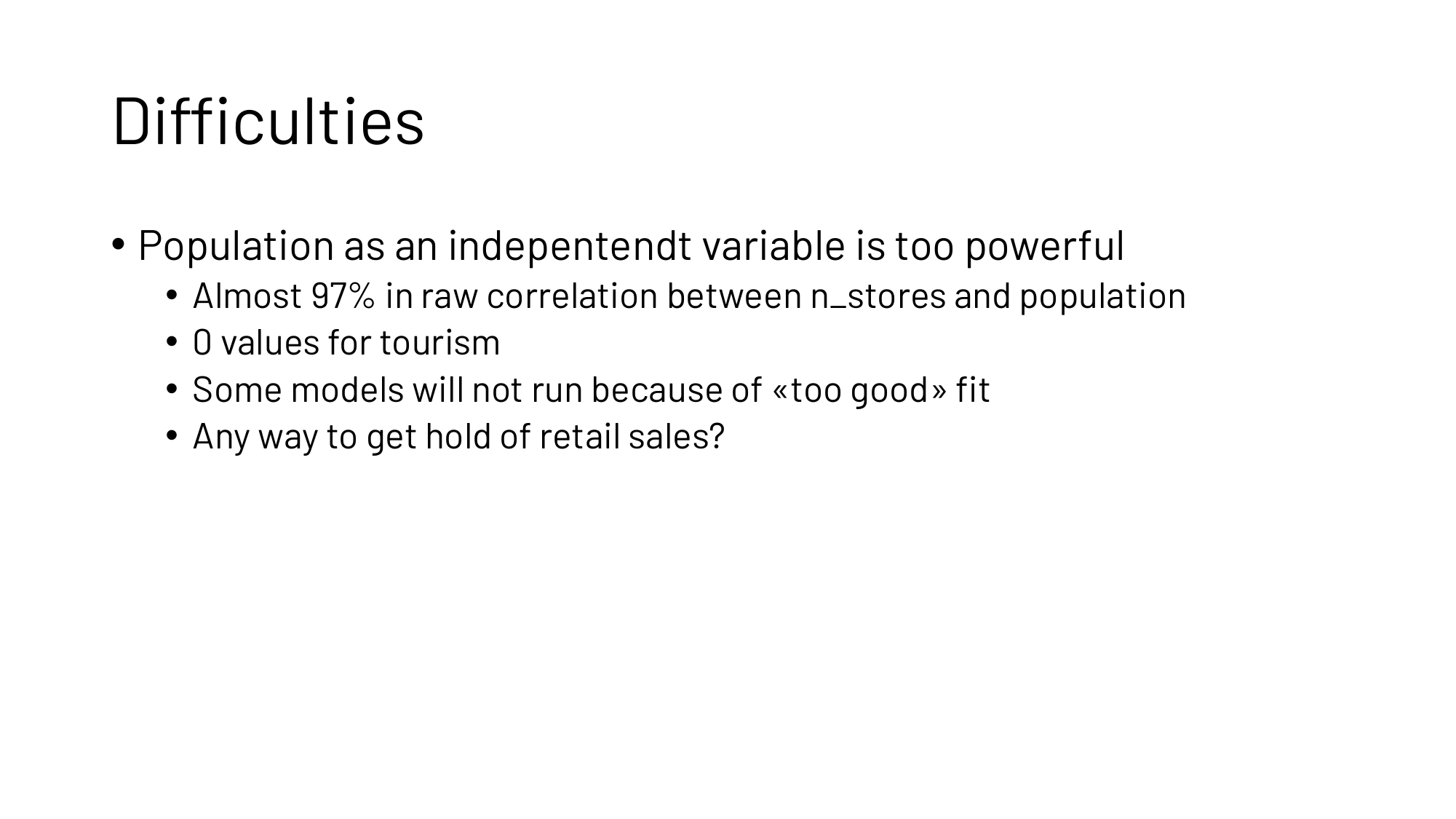

# Difficulties
Population as an indepentendt variable is too powerful
Almost 97% in raw correlation between n_stores and population
0 values for tourism
Some models will not run because of «too good» fit
Any way to get hold of retail sales?